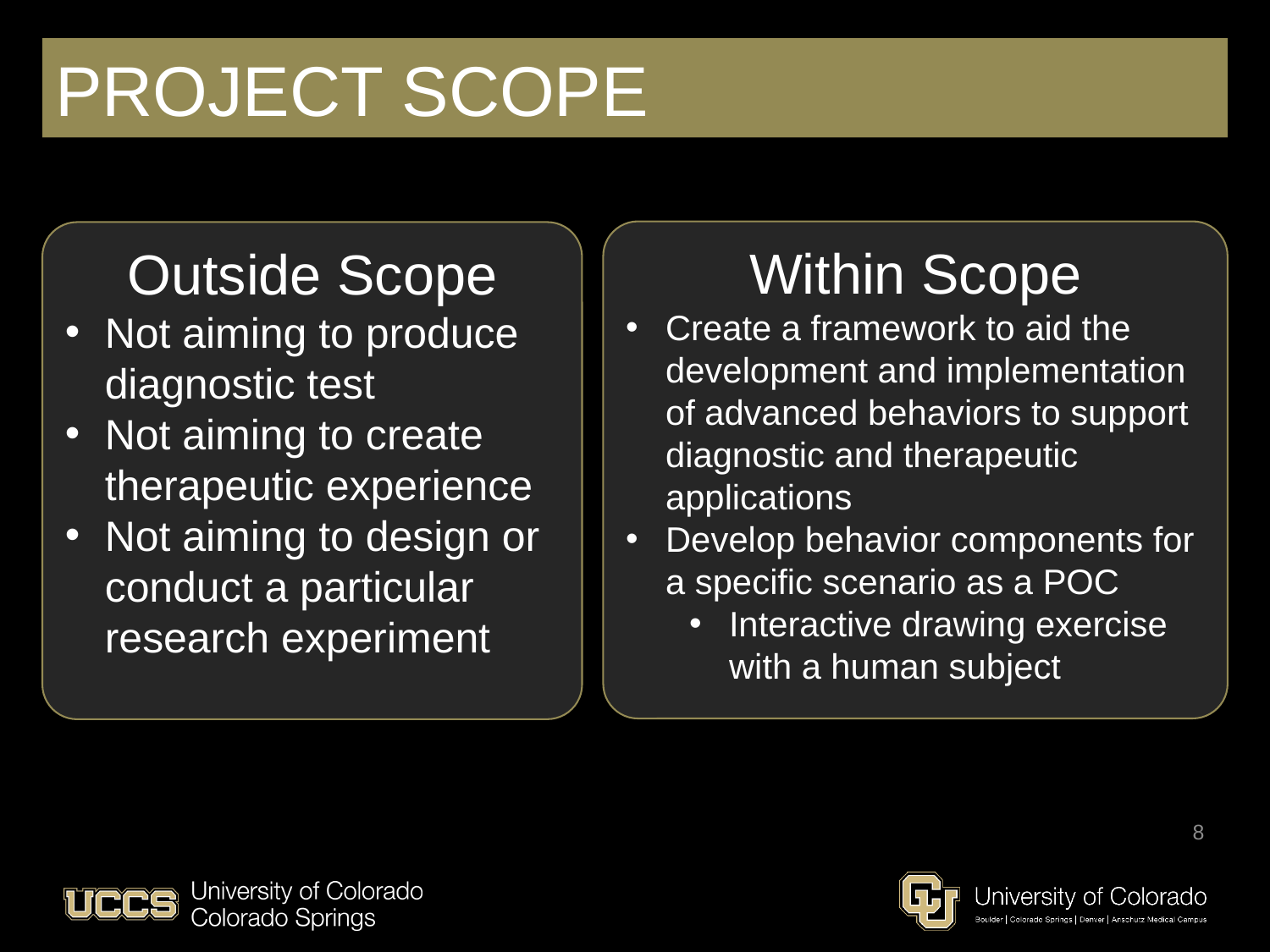

# PROJECT SCOPE
Within Scope
Create a framework to aid the development and implementation of advanced behaviors to support diagnostic and therapeutic applications
Develop behavior components for a specific scenario as a POC
Interactive drawing exercise with a human subject

Outside Scope
Not aiming to produce diagnostic test
Not aiming to create therapeutic experience
Not aiming to design or conduct a particular research experiment

8